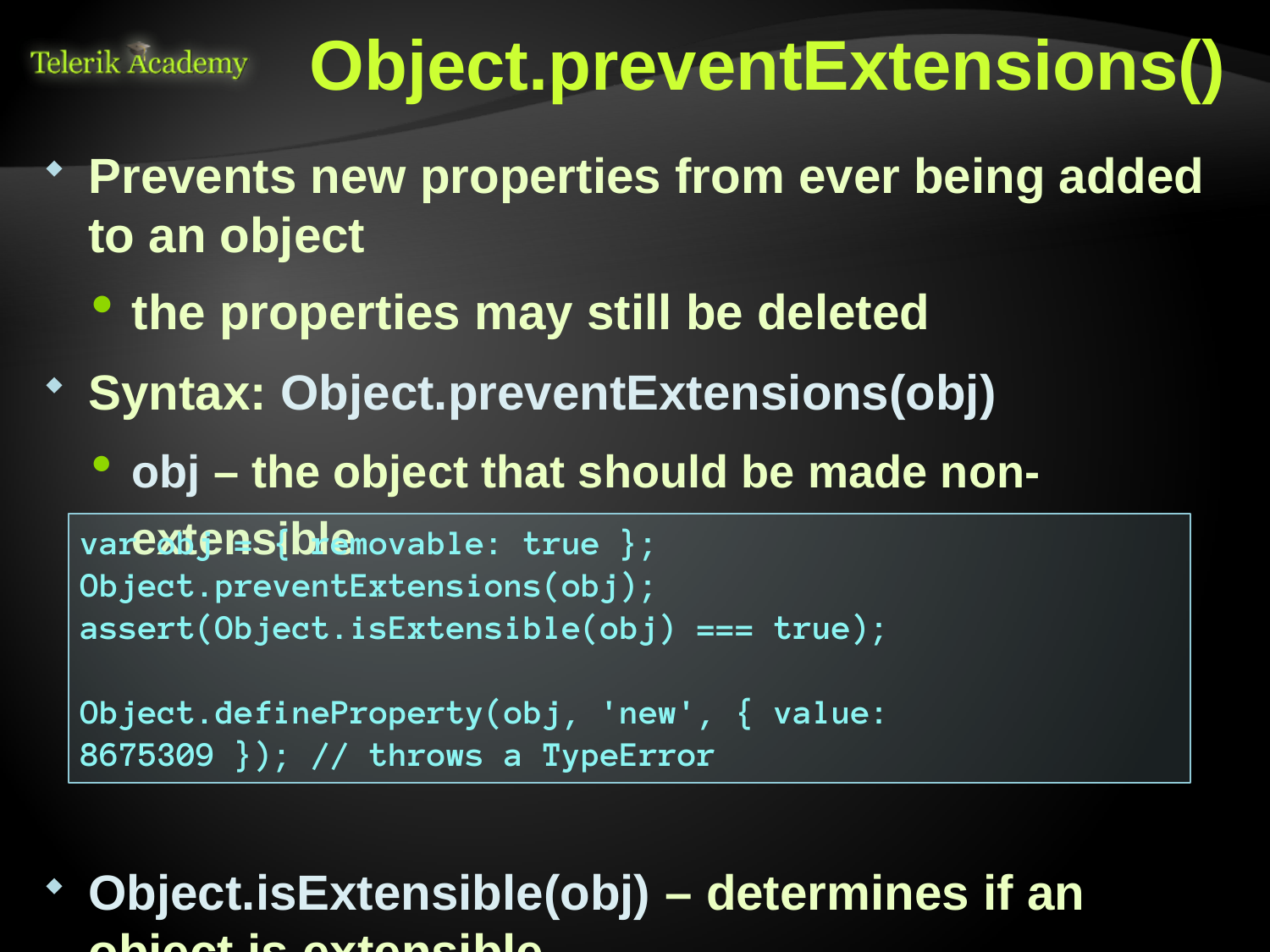

# Object.preventExtensions()
Prevents new properties from ever being added to an object
the properties may still be deleted
Syntax: Object.preventExtensions(obj)
obj – the object that should be made non-extensible

Object.isExtensible(obj) – determines if an object is extensible
var obj = { removable: true };
Object.preventExtensions(obj); assert(Object.isExtensible(obj) === true);

Object.defineProperty(obj, 'new', { value: 8675309 }); // throws a TypeError